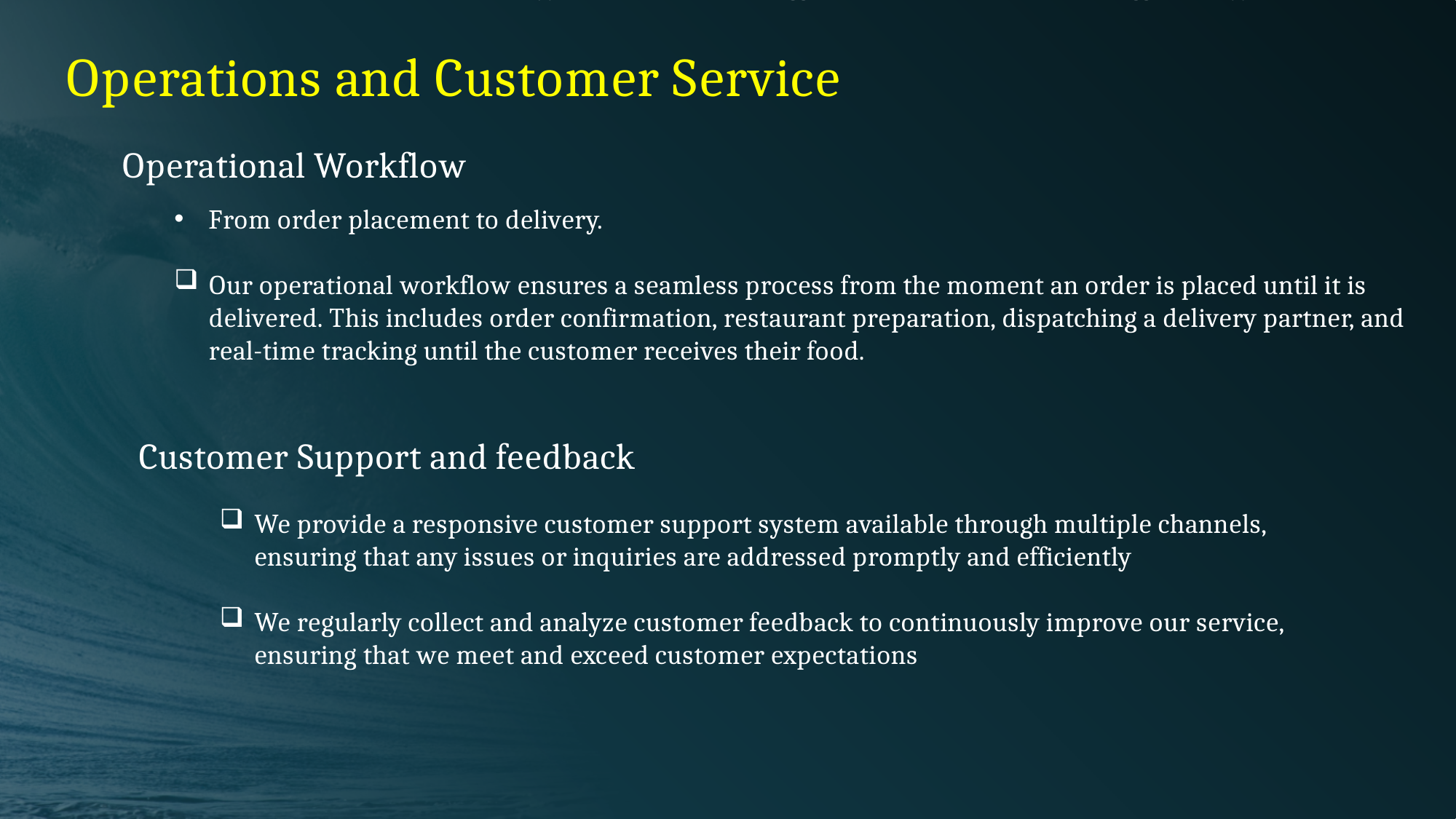

We provide a responsive customer support system available through multiple channels, ensuring that any issues or inquiries are addressed promptly and efficiently."

We provide a responsive customer support system available through multiple channels, ensuring that any issues or inquiries are addressed promptly and efficiently."

Operations and Customer Service
Operational Workflow
From order placement to delivery.

Our operational workflow ensures a seamless process from the moment an order is placed until it is delivered. This includes order confirmation, restaurant preparation, dispatching a delivery partner, and real-time tracking until the customer receives their food.
Customer Support and feedback
We provide a responsive customer support system available through multiple channels, ensuring that any issues or inquiries are addressed promptly and efficiently

We regularly collect and analyze customer feedback to continuously improve our service, ensuring that we meet and exceed customer expectations